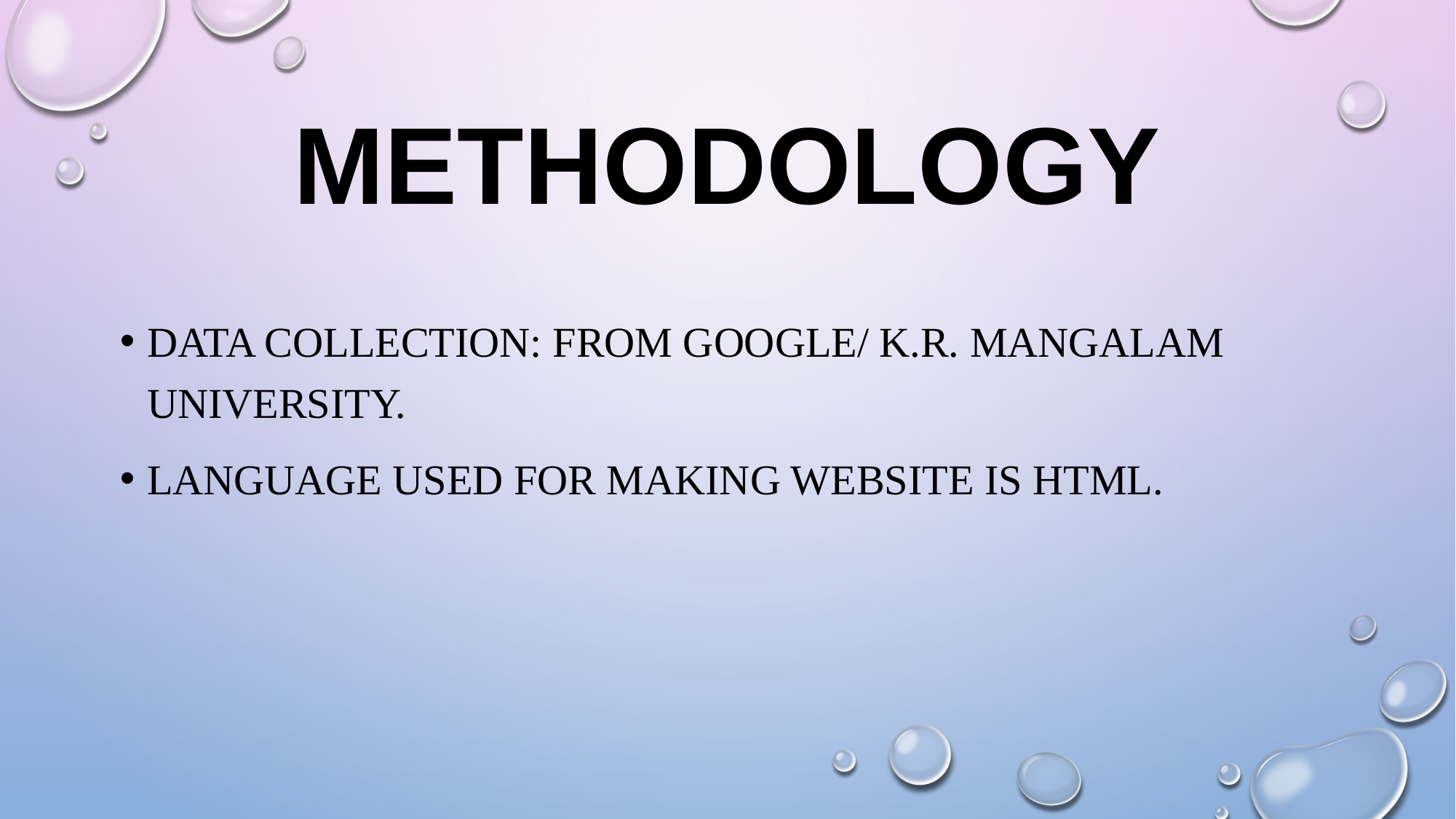

# methodology
Data collection: from google/ k.r. mangalam university.
Language used for making website is html.